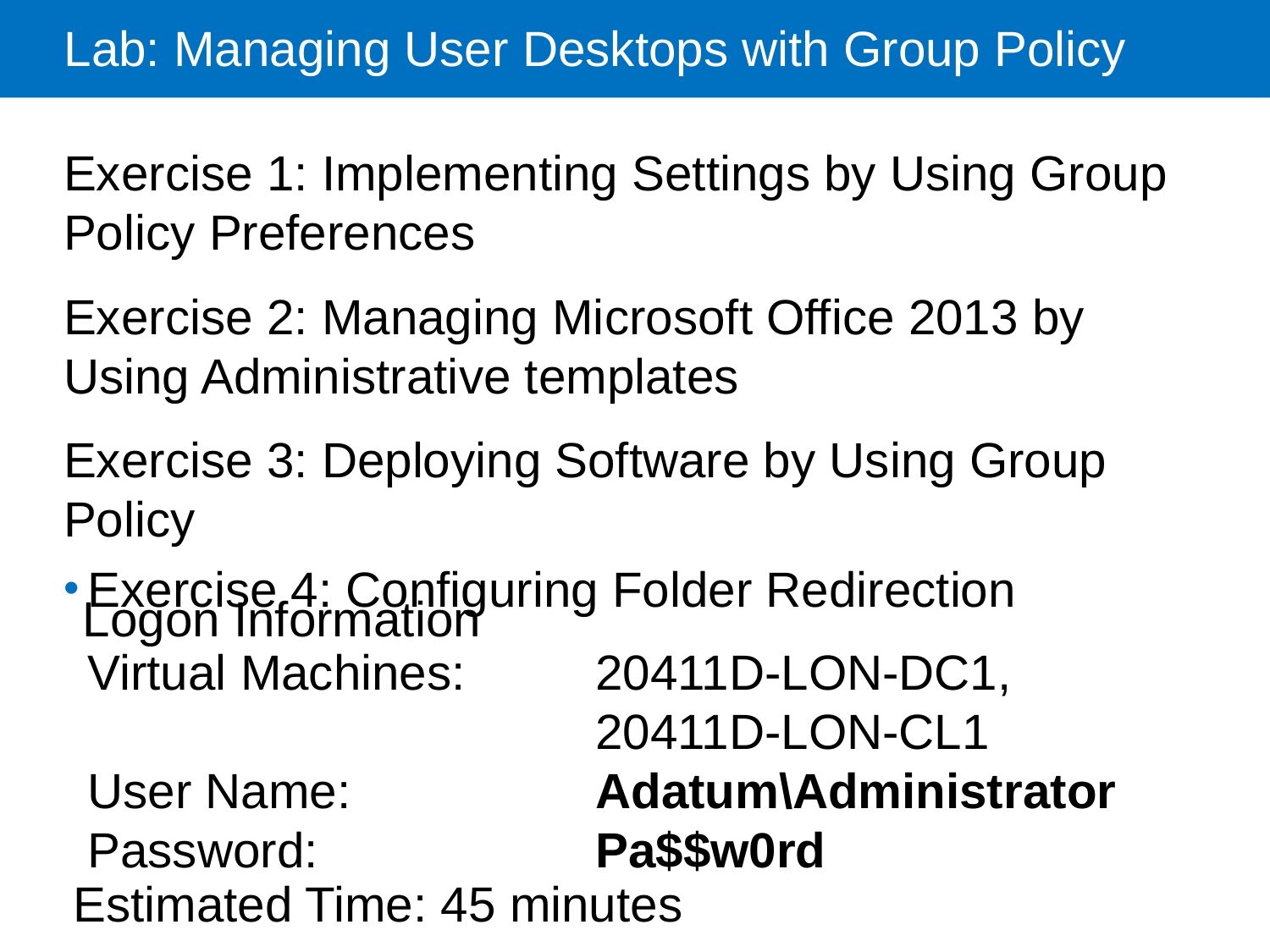

# Lab: Managing User Desktops with Group Policy
Exercise 1: Implementing Settings by Using Group Policy Preferences
Exercise 2: Managing Microsoft Office 2013 by Using Administrative templates
Exercise 3: Deploying Software by Using Group Policy
Exercise 4: Configuring Folder Redirection
Logon Information
Virtual Machines: 	20411D-LON-DC1,
				20411D-LON-CL1
User Name: 		Adatum\Administrator
Password: 			Pa$$w0rd
Estimated Time: 45 minutes